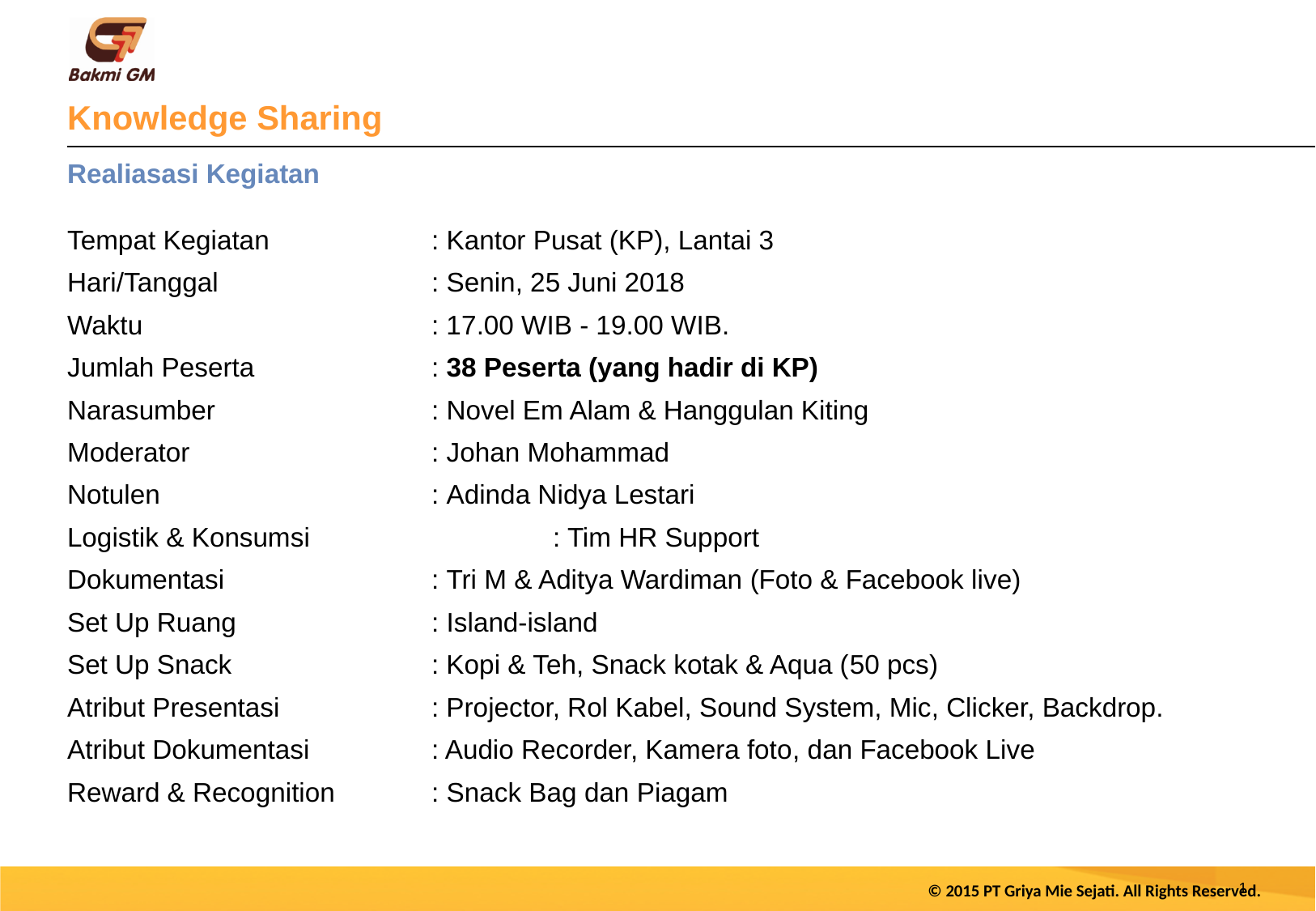

# Knowledge Sharing
Realiasasi Kegiatan
Tempat Kegiatan		: Kantor Pusat (KP), Lantai 3
Hari/Tanggal 		: Senin, 25 Juni 2018
Waktu 			: 17.00 WIB - 19.00 WIB.
Jumlah Peserta		: 38 Peserta (yang hadir di KP)
Narasumber		: Novel Em Alam & Hanggulan Kiting
Moderator		: Johan Mohammad
Notulen			: Adinda Nidya Lestari
Logistik & Konsumsi		: Tim HR Support
Dokumentasi		: Tri M & Aditya Wardiman (Foto & Facebook live)
Set Up Ruang		: Island-island
Set Up Snack		: Kopi & Teh, Snack kotak & Aqua (50 pcs)
Atribut Presentasi		: Projector, Rol Kabel, Sound System, Mic, Clicker, Backdrop.
Atribut Dokumentasi 	: Audio Recorder, Kamera foto, dan Facebook Live
Reward & Recognition	: Snack Bag dan Piagam